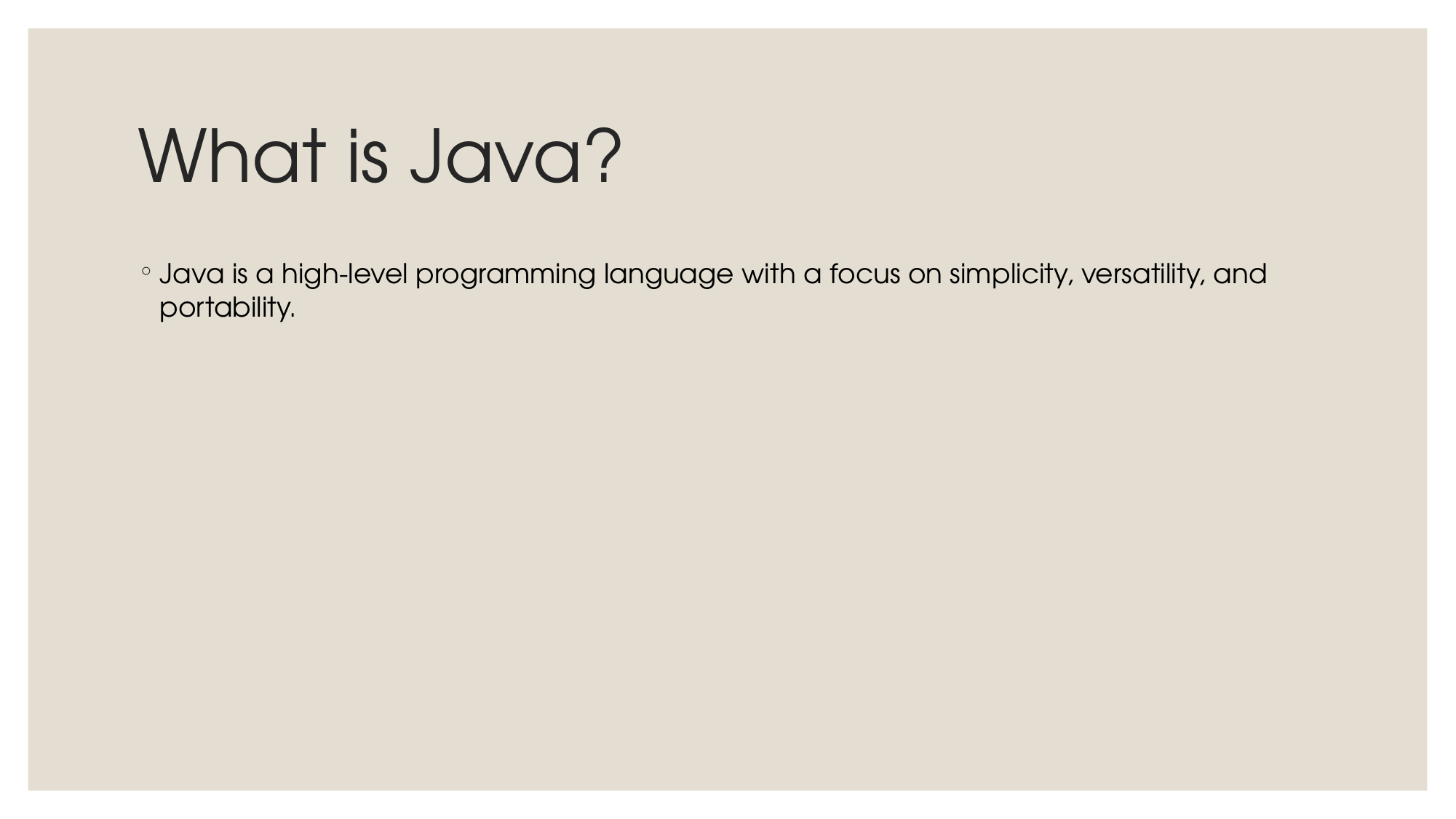

# What is Java?
Java is a high-level programming language with a focus on simplicity, versatility, and portability.